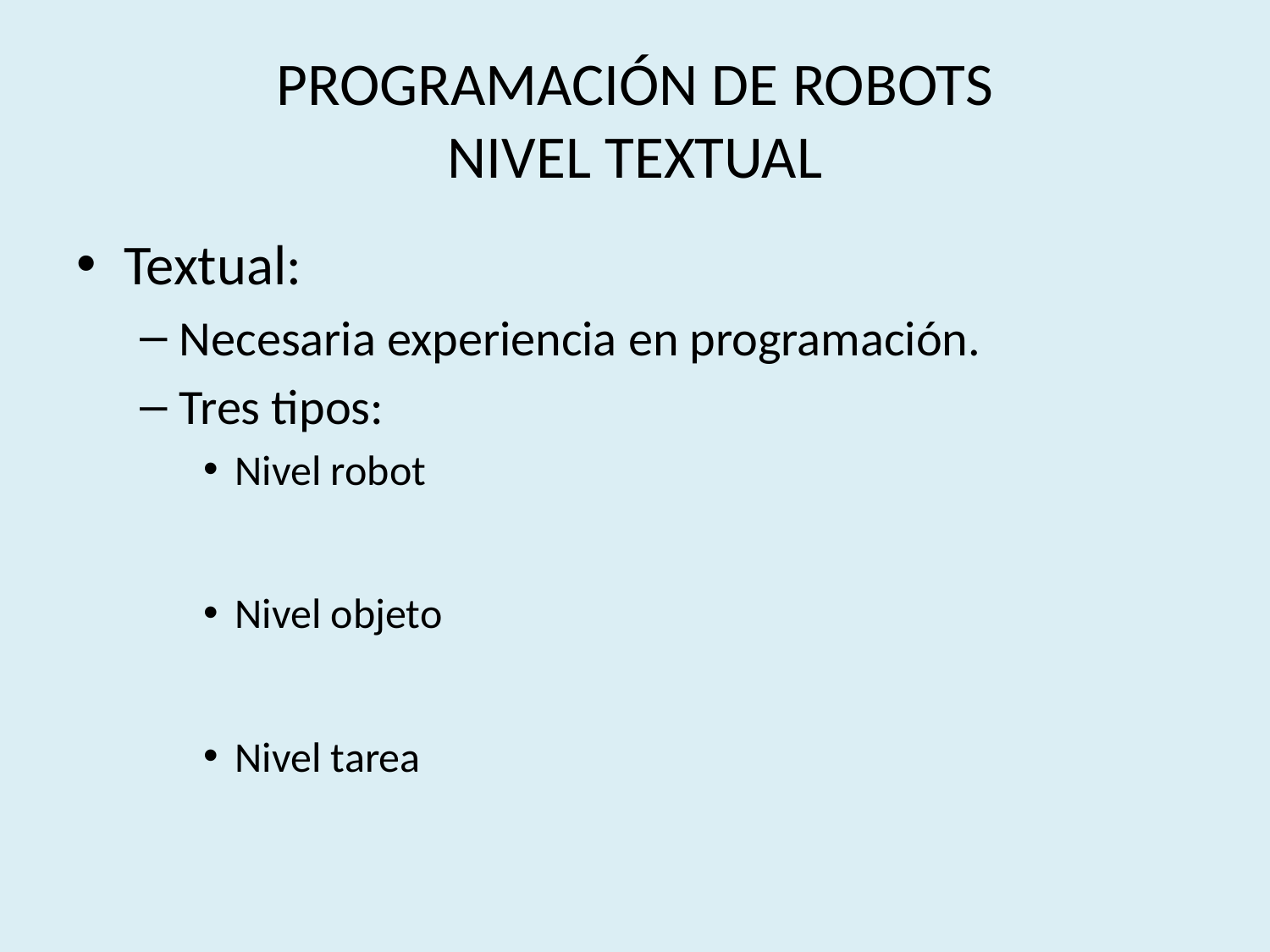

# PROGRAMACIÓN DE ROBOTS NIVEL TEXTUAL
Textual:
Necesaria experiencia en programación.
Tres tipos:
Nivel robot

Nivel objeto

Nivel tarea